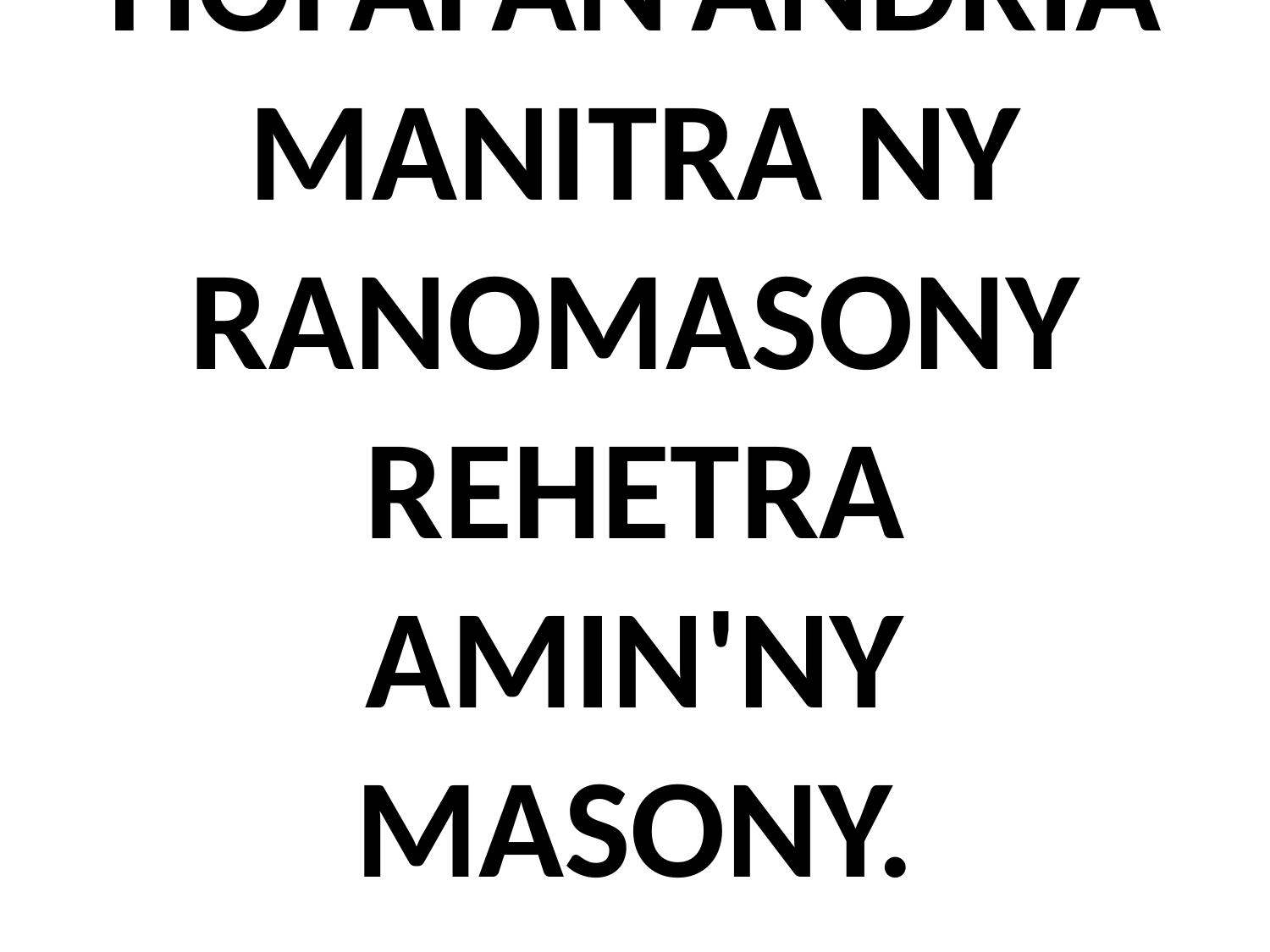

# HOFAFAN'ANDRIAMANITRA NY RANOMASONY REHETRA AMIN'NY MASONY.